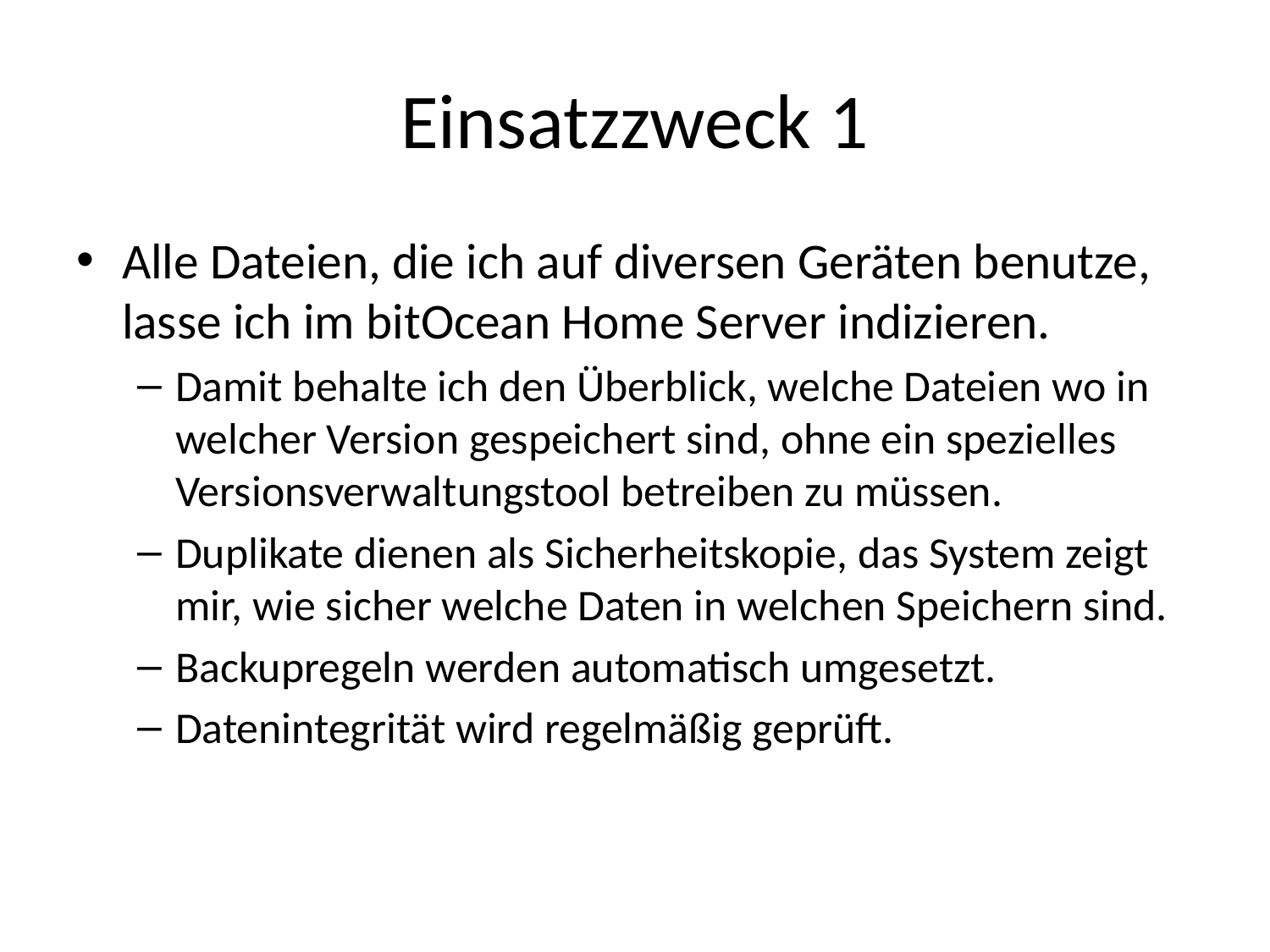

# Einsatzzweck 1
Alle Dateien, die ich auf diversen Geräten benutze, lasse ich im bitOcean Home Server indizieren.
Damit behalte ich den Überblick, welche Dateien wo in welcher Version gespeichert sind, ohne ein spezielles Versionsverwaltungstool betreiben zu müssen.
Duplikate dienen als Sicherheitskopie, das System zeigt mir, wie sicher welche Daten in welchen Speichern sind.
Backupregeln werden automatisch umgesetzt.
Datenintegrität wird regelmäßig geprüft.